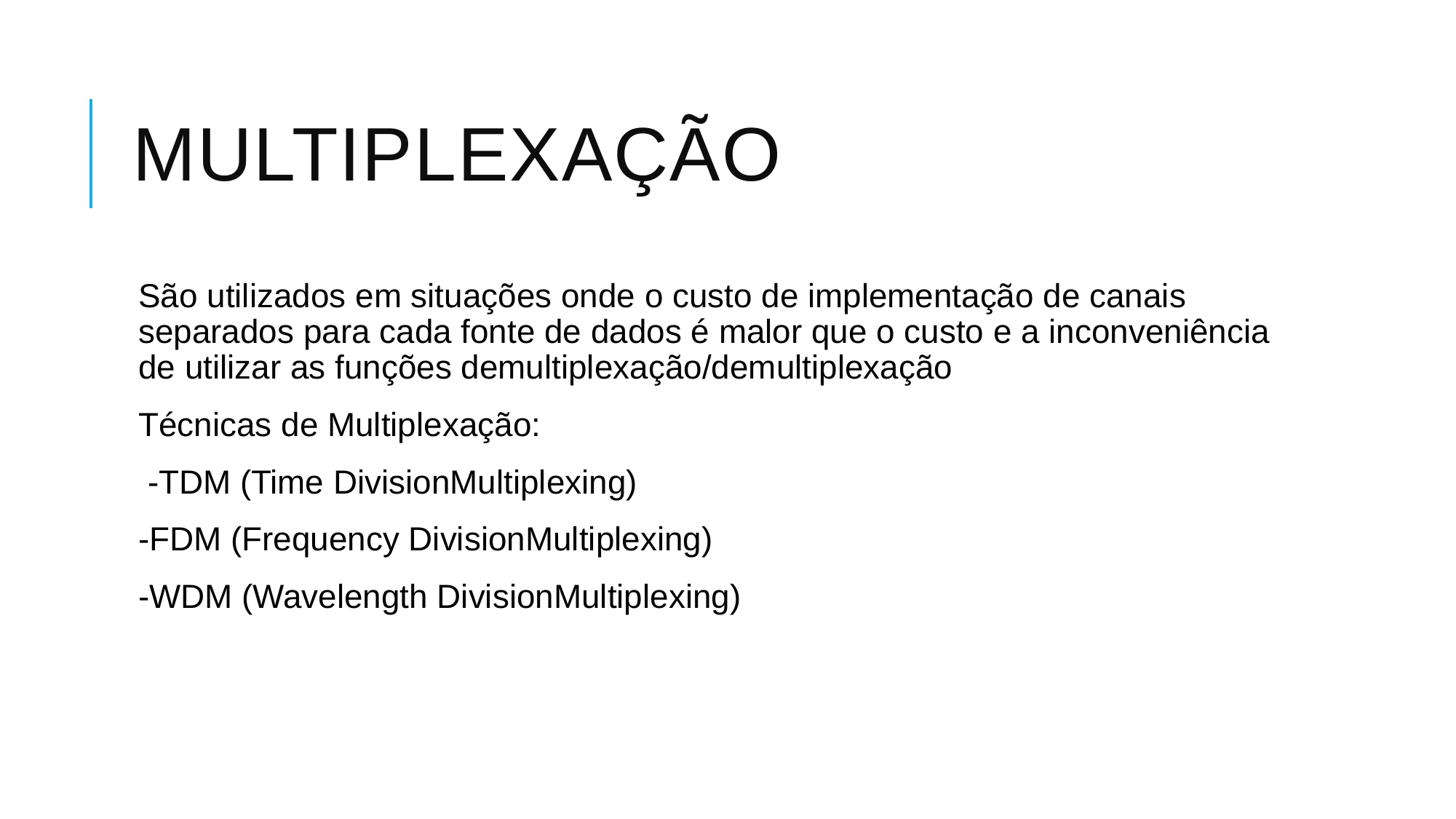

# Multiplexação
São utilizados em situações onde o custo de implementação de canais separados para cada fonte de dados é malor que o custo e a inconveniência de utilizar as funções demultiplexação/demultiplexação
Técnicas de Multiplexação:
 -TDM (Time DivisionMultiplexing)
-FDM (Frequency DivisionMultiplexing)
-WDM (Wavelength DivisionMultiplexing)